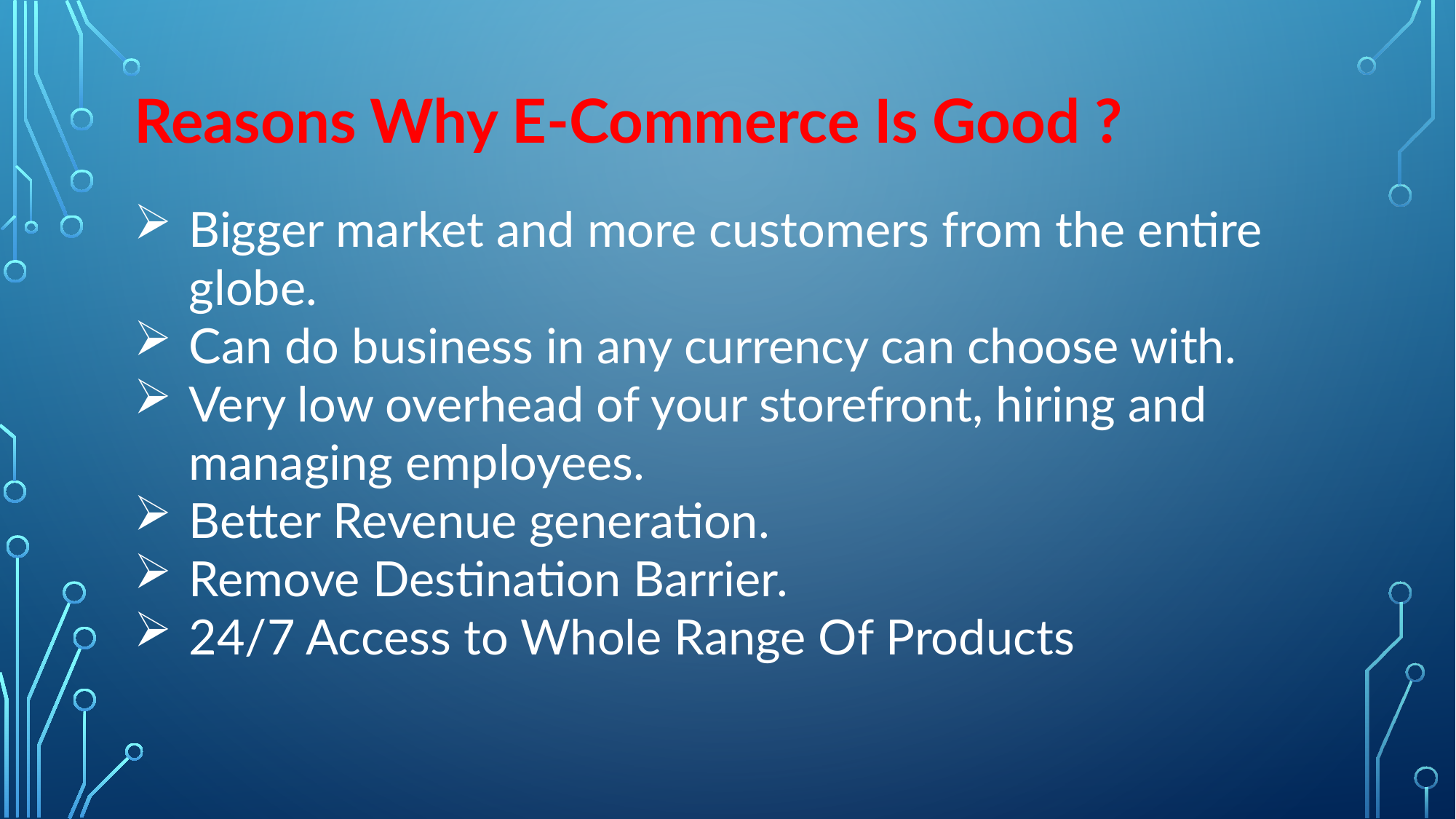

# Reasons Why E-Commerce Is Good ?

Bigger market and more customers from the entire globe.
Can do business in any currency can choose with.
Very low overhead of your storefront, hiring and managing employees.
Better Revenue generation.
Remove Destination Barrier.
24/7 Access to Whole Range Of Products